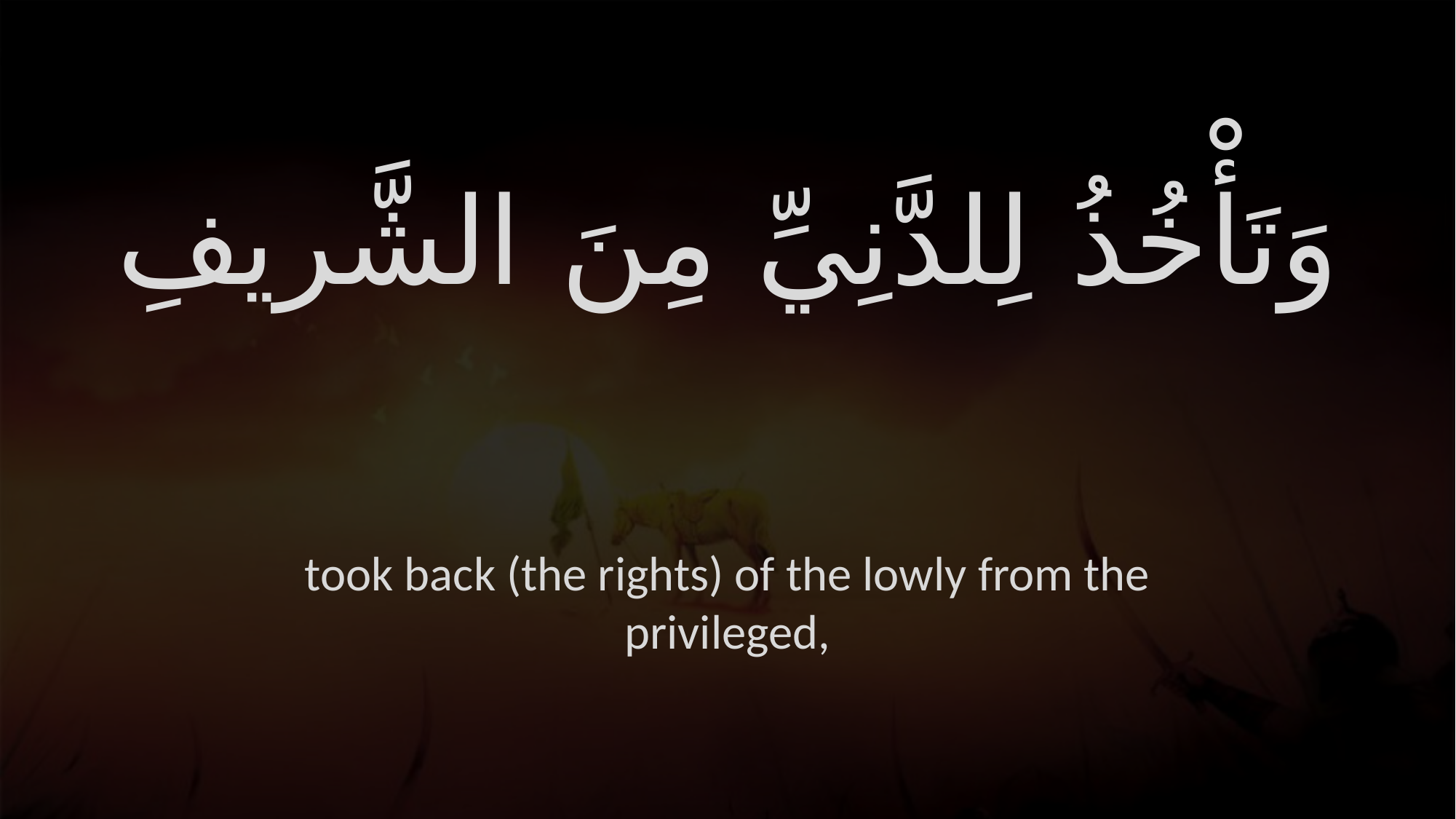

# وَتَأْخُذُ لِلدَّنِيِّ مِنَ الشَّريفِ
took back (the rights) of the lowly from the privileged,